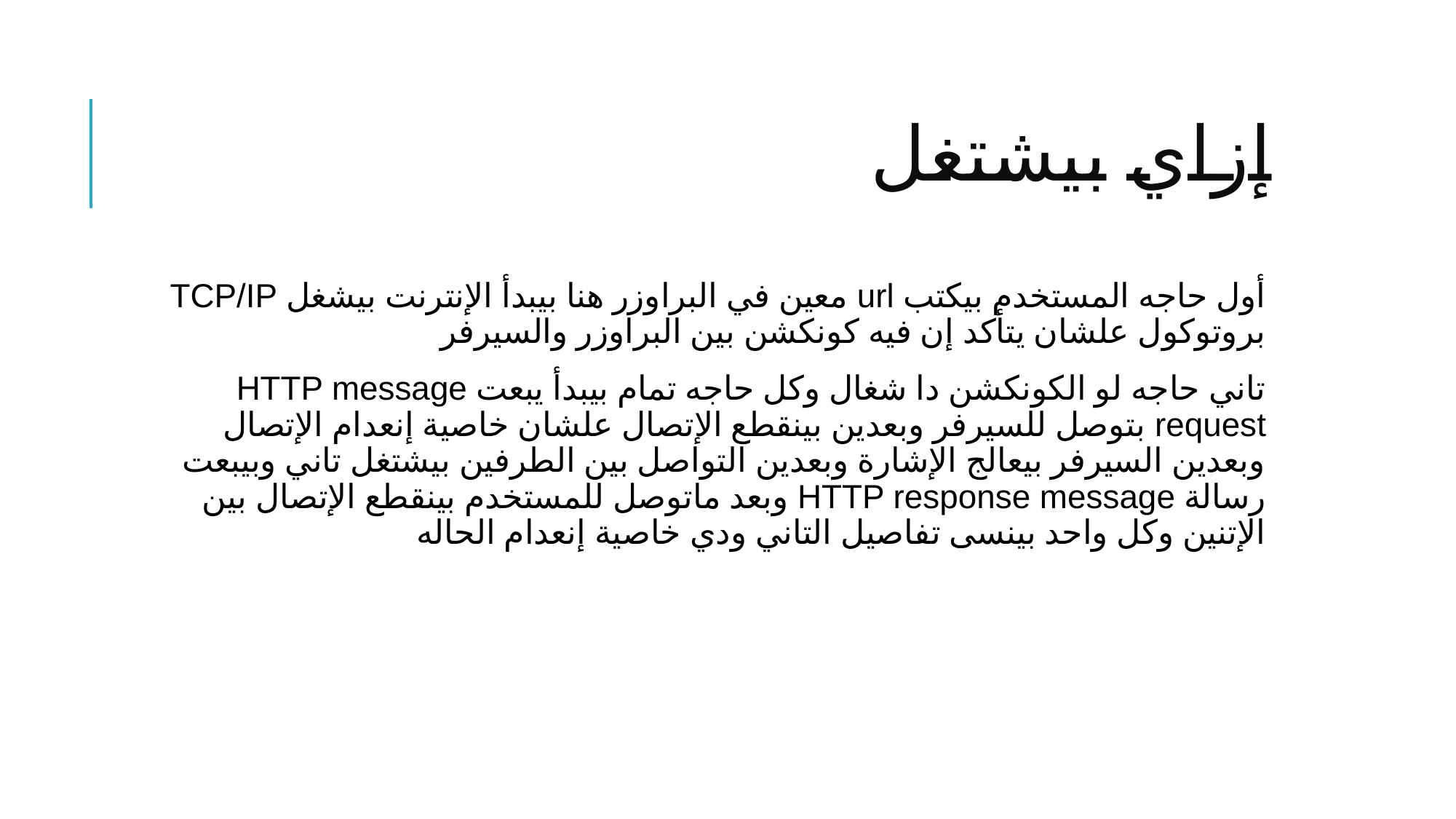

# إزاي بيشتغل
أول حاجه المستخدم بيكتب url معين في البراوزر هنا بيبدأ الإنترنت بيشغل TCP/IP بروتوكول علشان يتأكد إن فيه كونكشن بين البراوزر والسيرفر
تاني حاجه لو الكونكشن دا شغال وكل حاجه تمام بيبدأ يبعت HTTP message request بتوصل للسيرفر وبعدين بينقطع الإتصال علشان خاصية إنعدام الإتصال وبعدين السيرفر بيعالج الإشارة وبعدين التواصل بين الطرفين بيشتغل تاني وبيبعت رسالة HTTP response message وبعد ماتوصل للمستخدم بينقطع الإتصال بين الإتنين وكل واحد بينسى تفاصيل التاني ودي خاصية إنعدام الحاله